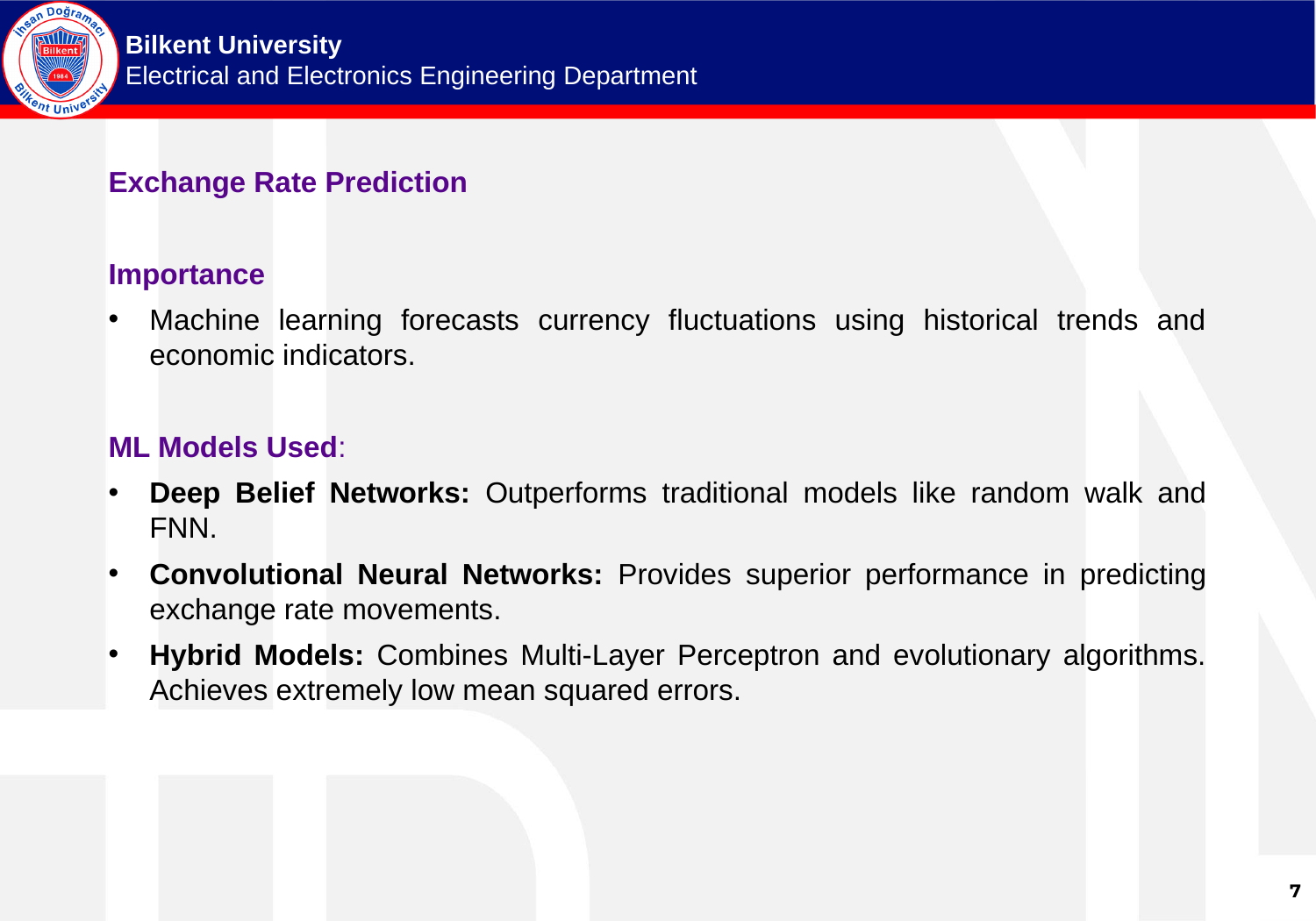

Exchange Rate Prediction

Importance
Machine learning forecasts currency fluctuations using historical trends and economic indicators.

ML Models Used:
Deep Belief Networks: Outperforms traditional models like random walk and FNN.
Convolutional Neural Networks: Provides superior performance in predicting exchange rate movements.
Hybrid Models: Combines Multi-Layer Perceptron and evolutionary algorithms. Achieves extremely low mean squared errors.